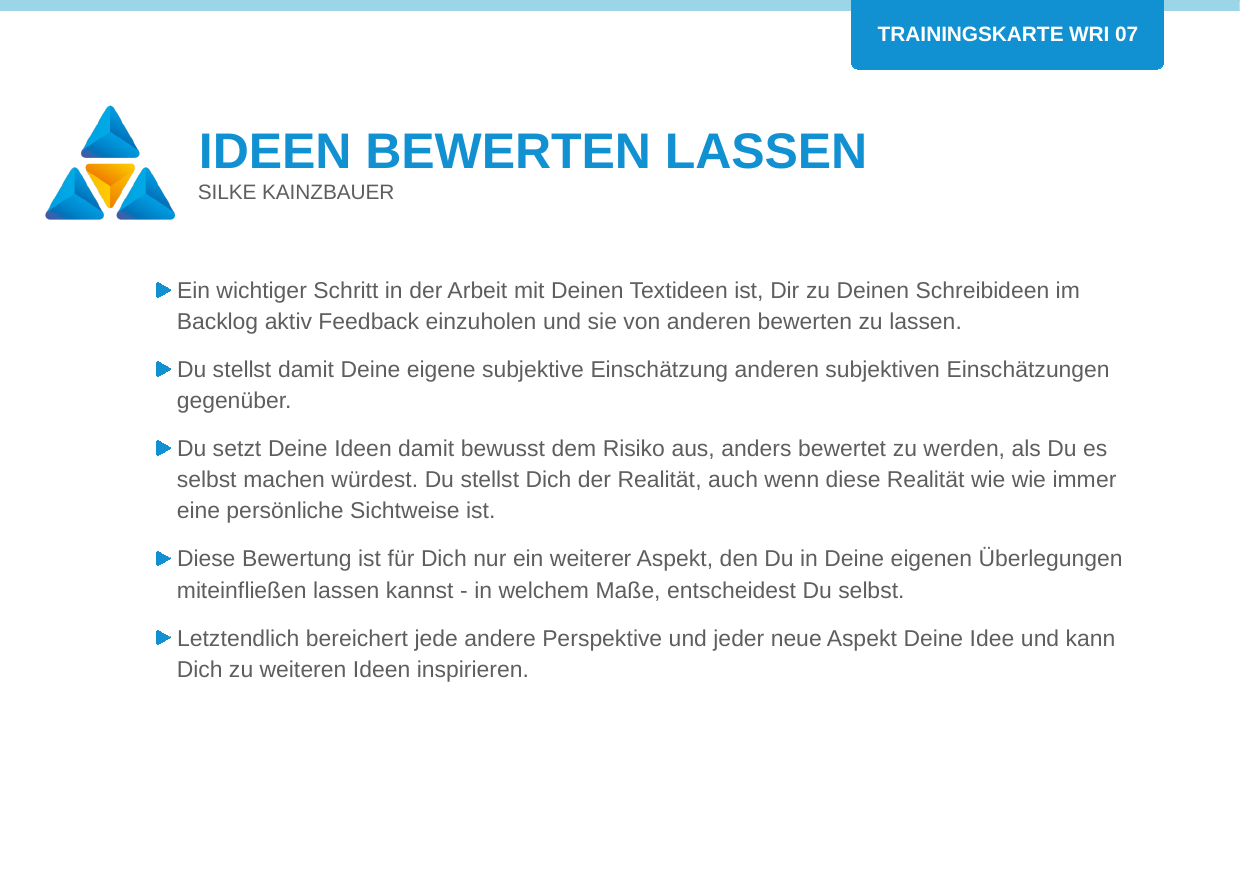

# Ideen bewerten lassen
Silke Kainzbauer
Ein wichtiger Schritt in der Arbeit mit Deinen Textideen ist, Dir zu Deinen Schreibideen im Backlog aktiv Feedback einzuholen und sie von anderen bewerten zu lassen.
Du stellst damit Deine eigene subjektive Einschätzung anderen subjektiven Einschätzungen gegenüber.
Du setzt Deine Ideen damit bewusst dem Risiko aus, anders bewertet zu werden, als Du es selbst machen würdest. Du stellst Dich der Realität, auch wenn diese Realität wie wie immer eine persönliche Sichtweise ist.
Diese Bewertung ist für Dich nur ein weiterer Aspekt, den Du in Deine eigenen Überlegungen miteinfließen lassen kannst - in welchem Maße, entscheidest Du selbst.
Letztendlich bereichert jede andere Perspektive und jeder neue Aspekt Deine Idee und kann Dich zu weiteren Ideen inspirieren.